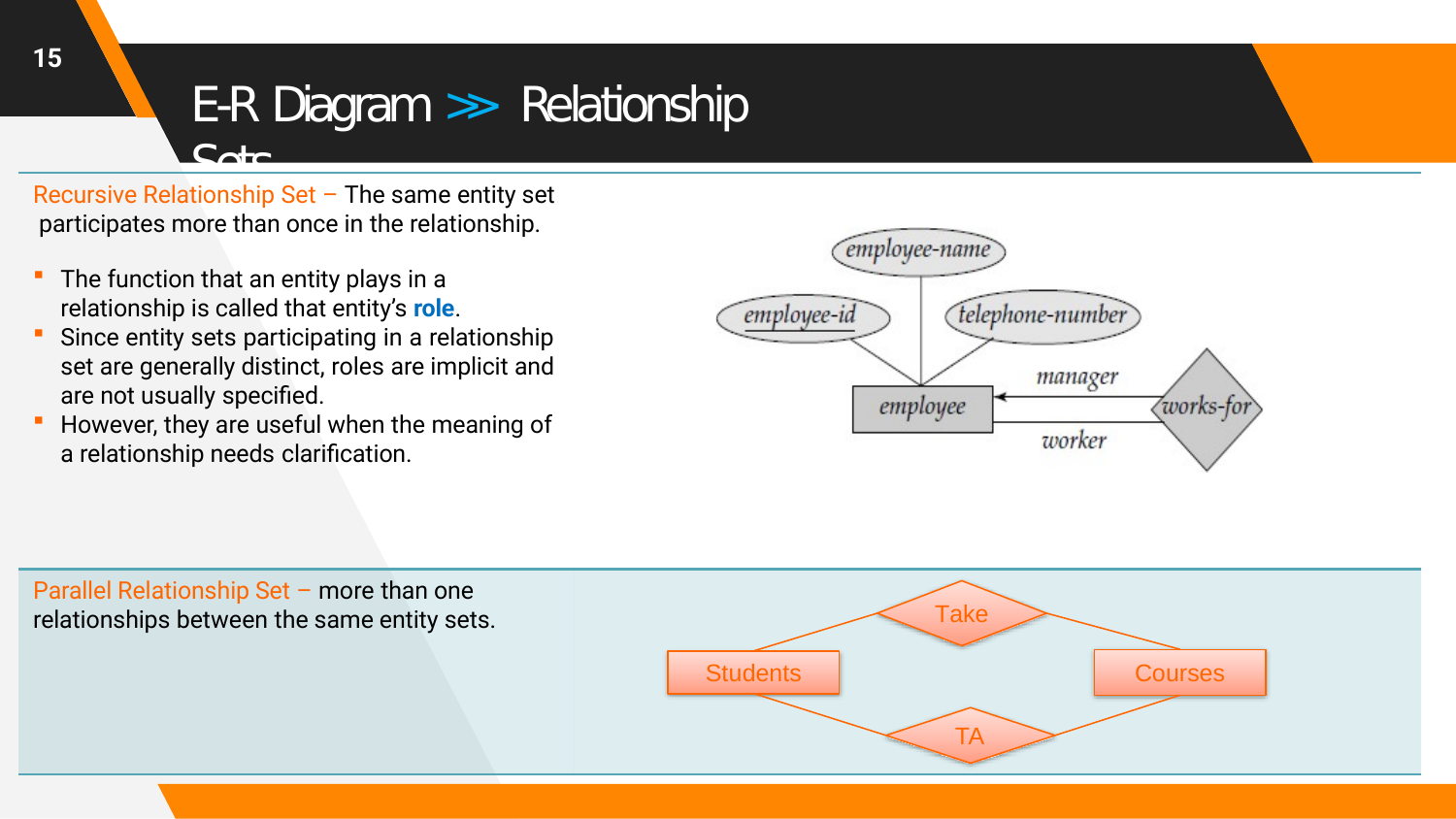

15
# E-R Diagram >> Relationship Sets

Recursive Relationship Set – The same entity set  participates more than once in the relationship.

The function that an entity plays in a
relationship is called that entity’s role.
Since entity sets participating in a relationship  set are generally distinct, roles are implicit and  are not usually specified.
However, they are useful when the meaning of  a relationship needs clarification.

Parallel Relationship Set – more than one  relationships between the same entity sets.

Take

Students
Courses

TA